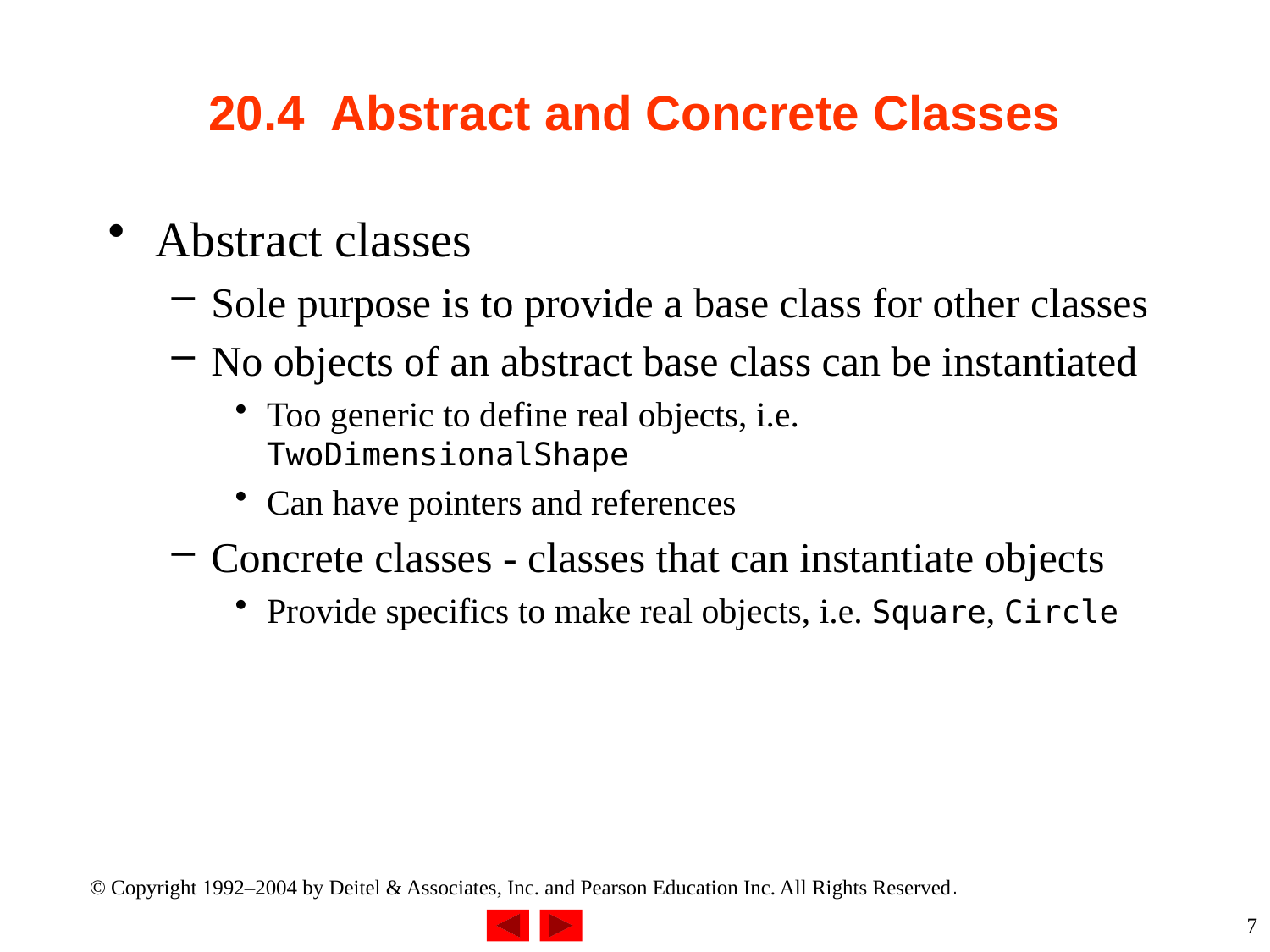

# 20.4  Abstract and Concrete Classes
Abstract classes
Sole purpose is to provide a base class for other classes
No objects of an abstract base class can be instantiated
Too generic to define real objects, i.e. TwoDimensionalShape
Can have pointers and references
Concrete classes - classes that can instantiate objects
Provide specifics to make real objects, i.e. Square, Circle